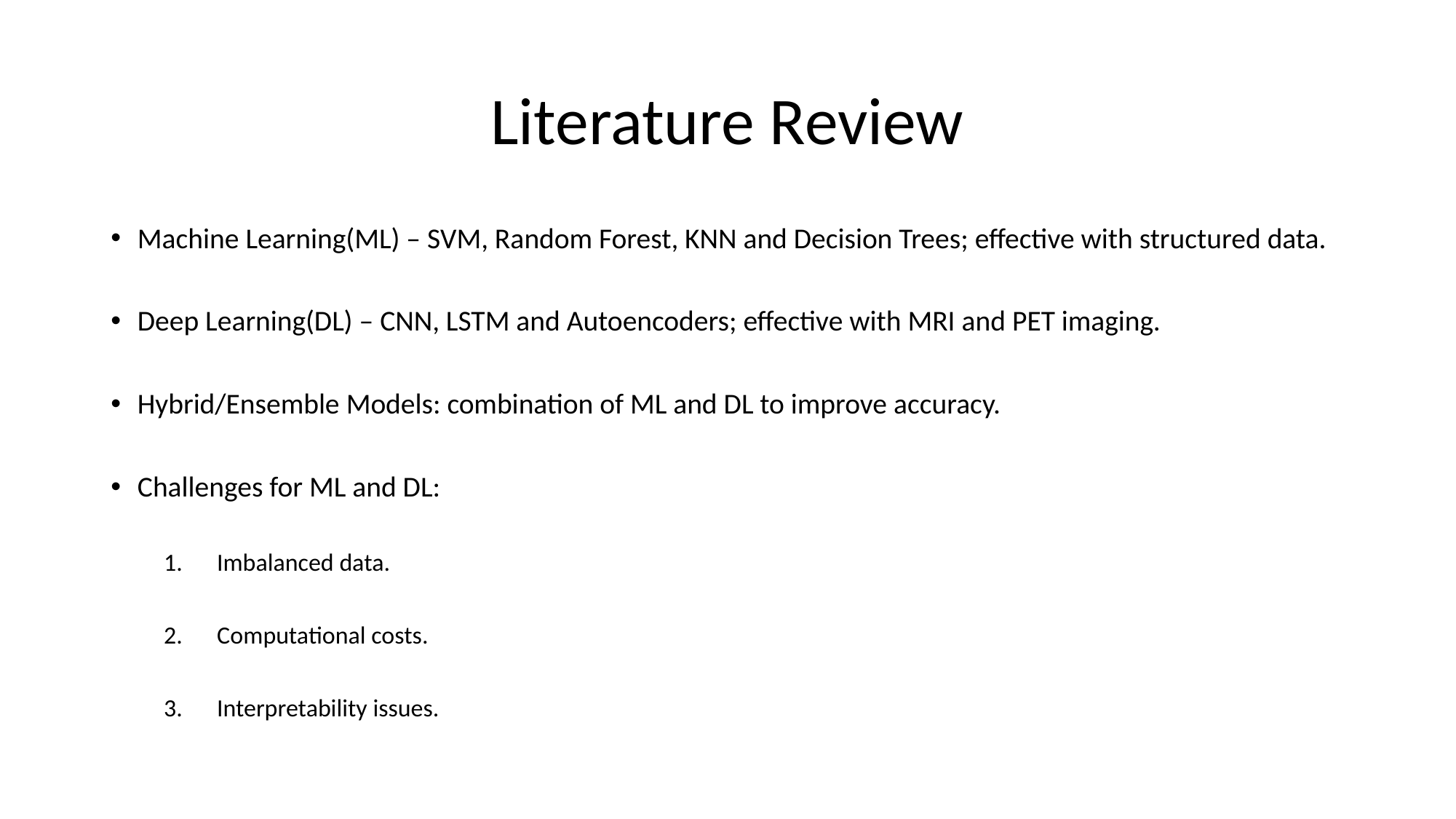

# Literature Review
Machine Learning(ML) – SVM, Random Forest, KNN and Decision Trees; effective with structured data.

Deep Learning(DL) – CNN, LSTM and Autoencoders; effective with MRI and PET imaging.

Hybrid/Ensemble Models: combination of ML and DL to improve accuracy.

Challenges for ML and DL:

Imbalanced data.

Computational costs.

Interpretability issues.